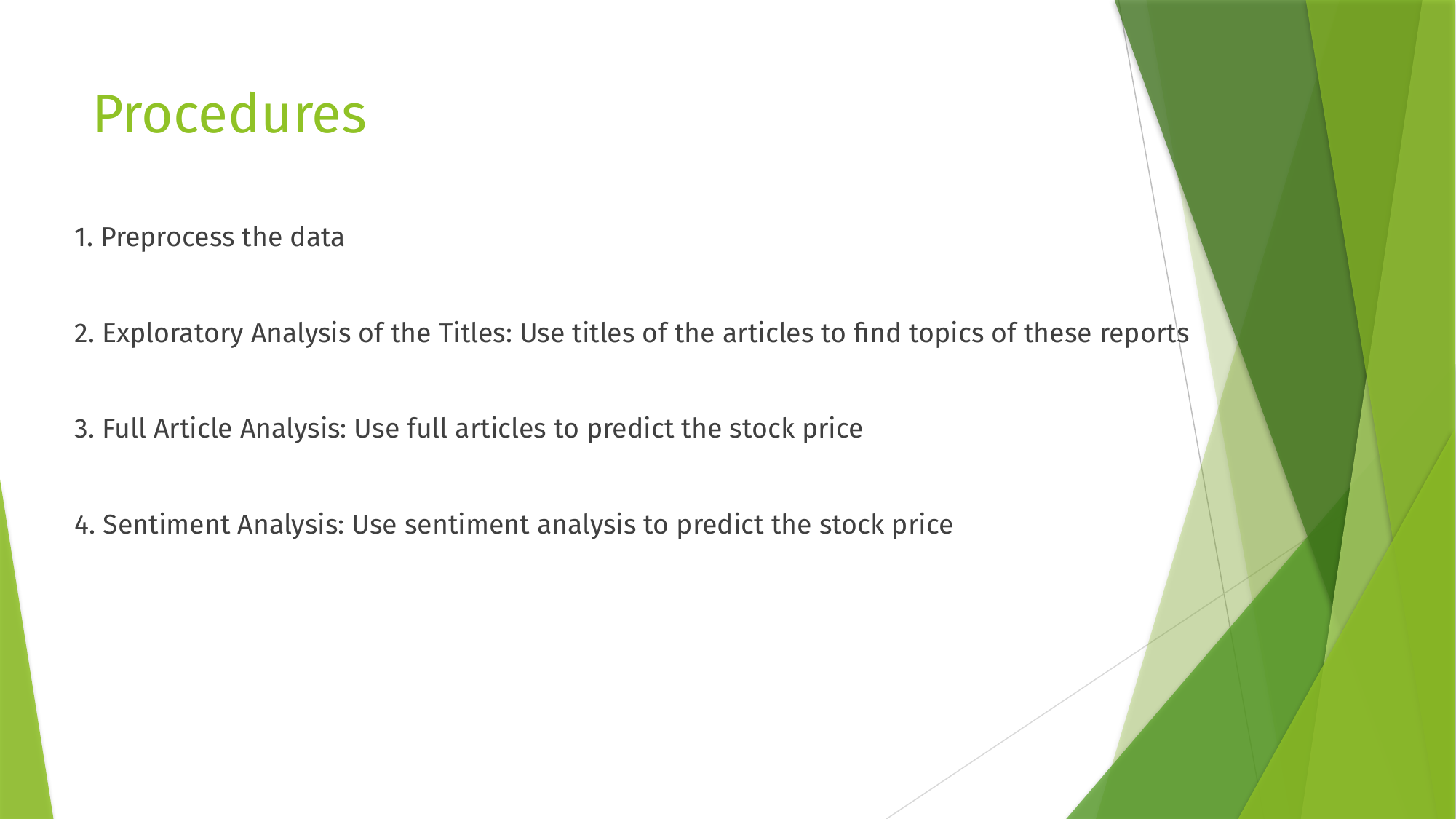

# Procedures
1. Preprocess the data

2. Exploratory Analysis of the Titles: Use titles of the articles to find topics of these reports

3. Full Article Analysis: Use full articles to predict the stock price

4. Sentiment Analysis: Use sentiment analysis to predict the stock price